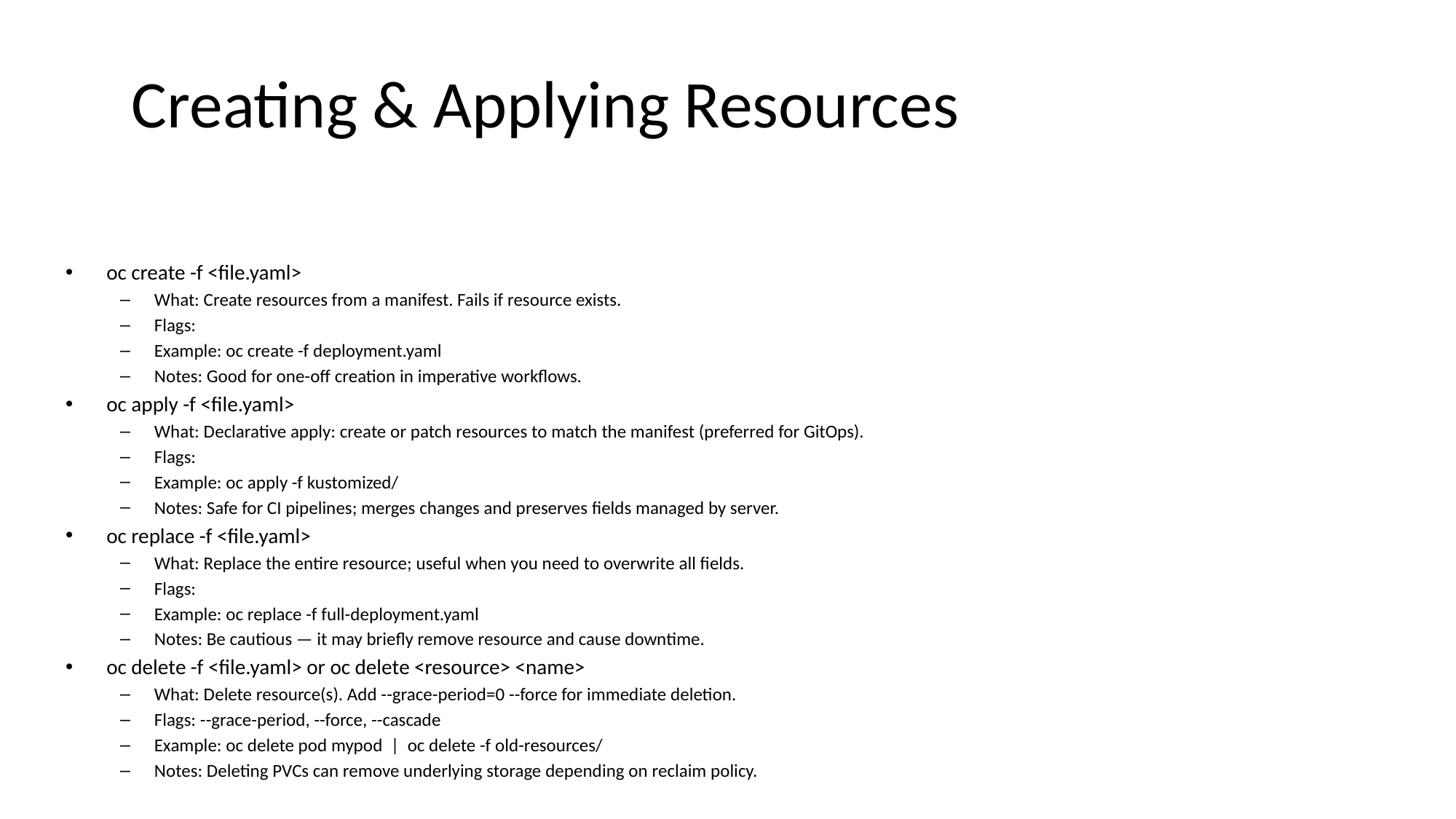

# Creating & Applying Resources

oc create -f <file.yaml>
What: Create resources from a manifest. Fails if resource exists.
Flags:
Example: oc create -f deployment.yaml
Notes: Good for one-off creation in imperative workflows.
oc apply -f <file.yaml>
What: Declarative apply: create or patch resources to match the manifest (preferred for GitOps).
Flags:
Example: oc apply -f kustomized/
Notes: Safe for CI pipelines; merges changes and preserves fields managed by server.
oc replace -f <file.yaml>
What: Replace the entire resource; useful when you need to overwrite all fields.
Flags:
Example: oc replace -f full-deployment.yaml
Notes: Be cautious — it may briefly remove resource and cause downtime.
oc delete -f <file.yaml> or oc delete <resource> <name>
What: Delete resource(s). Add --grace-period=0 --force for immediate deletion.
Flags: --grace-period, --force, --cascade
Example: oc delete pod mypod  |  oc delete -f old-resources/
Notes: Deleting PVCs can remove underlying storage depending on reclaim policy.